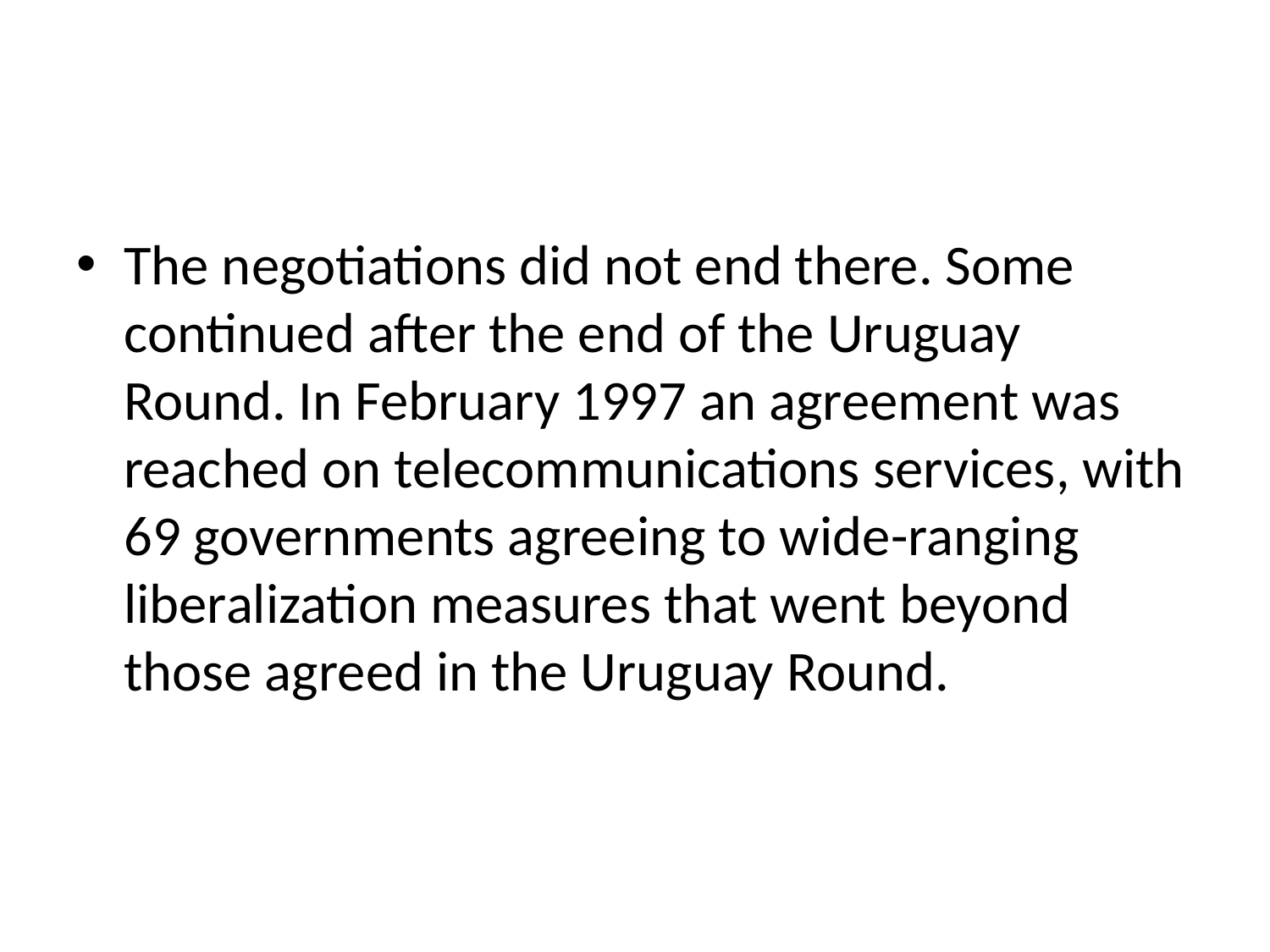

#
The negotiations did not end there. Some continued after the end of the Uruguay Round. In February 1997 an agreement was reached on telecommunications services, with 69 governments agreeing to wide-ranging liberalization measures that went beyond those agreed in the Uruguay Round.